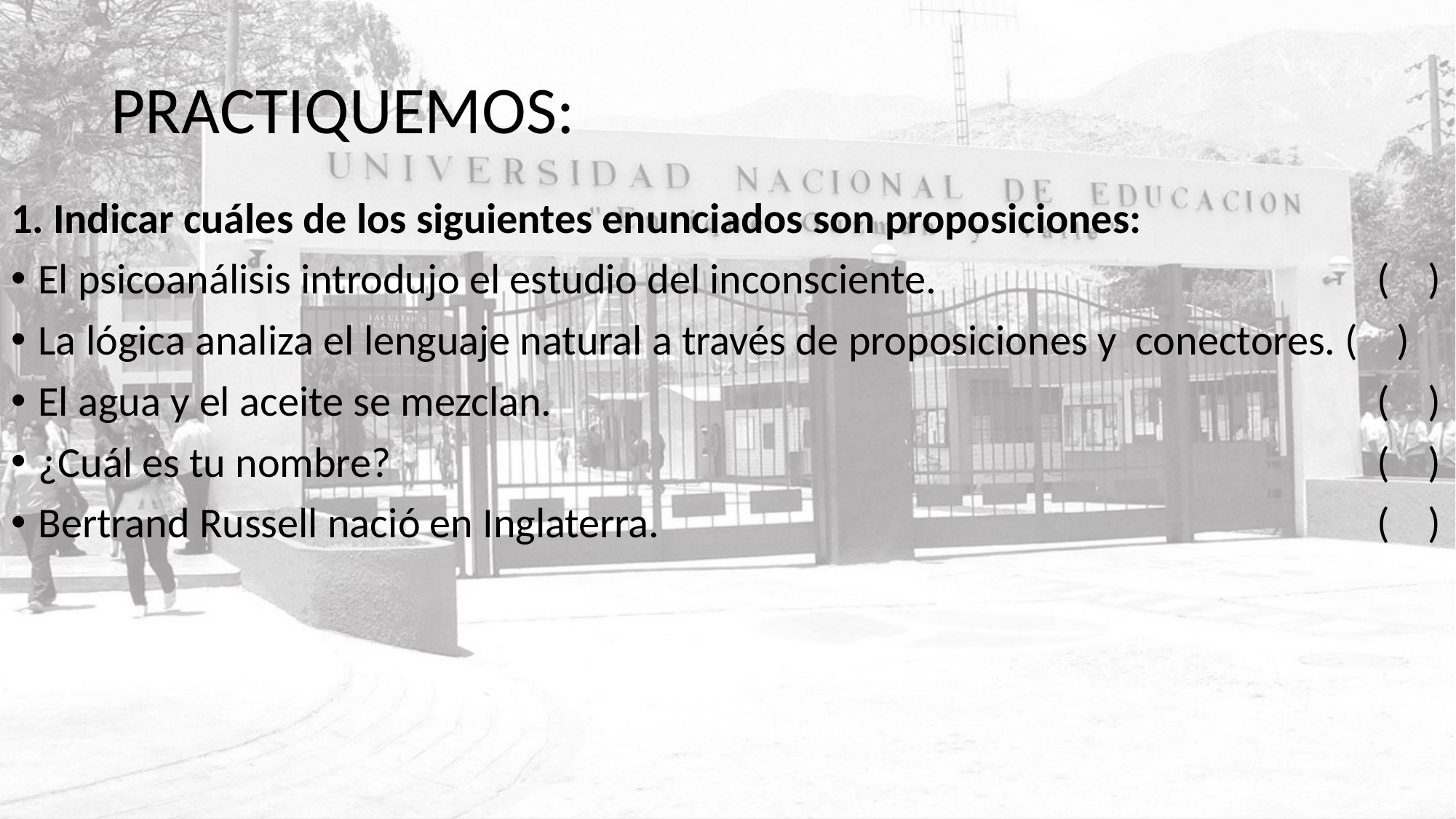

# PRACTIQUEMOS:
1. Indicar cuáles de los siguientes enunciados son proposiciones:
El psicoanálisis introdujo el estudio del inconsciente. 				   (    )
La lógica analiza el lenguaje natural a través de proposiciones y  conectores. (    )
El agua y el aceite se mezclan.						      		   (    )
¿Cuál es tu nombre?								      	   (    )
Bertrand Russell nació en Inglaterra.					      		   (    )